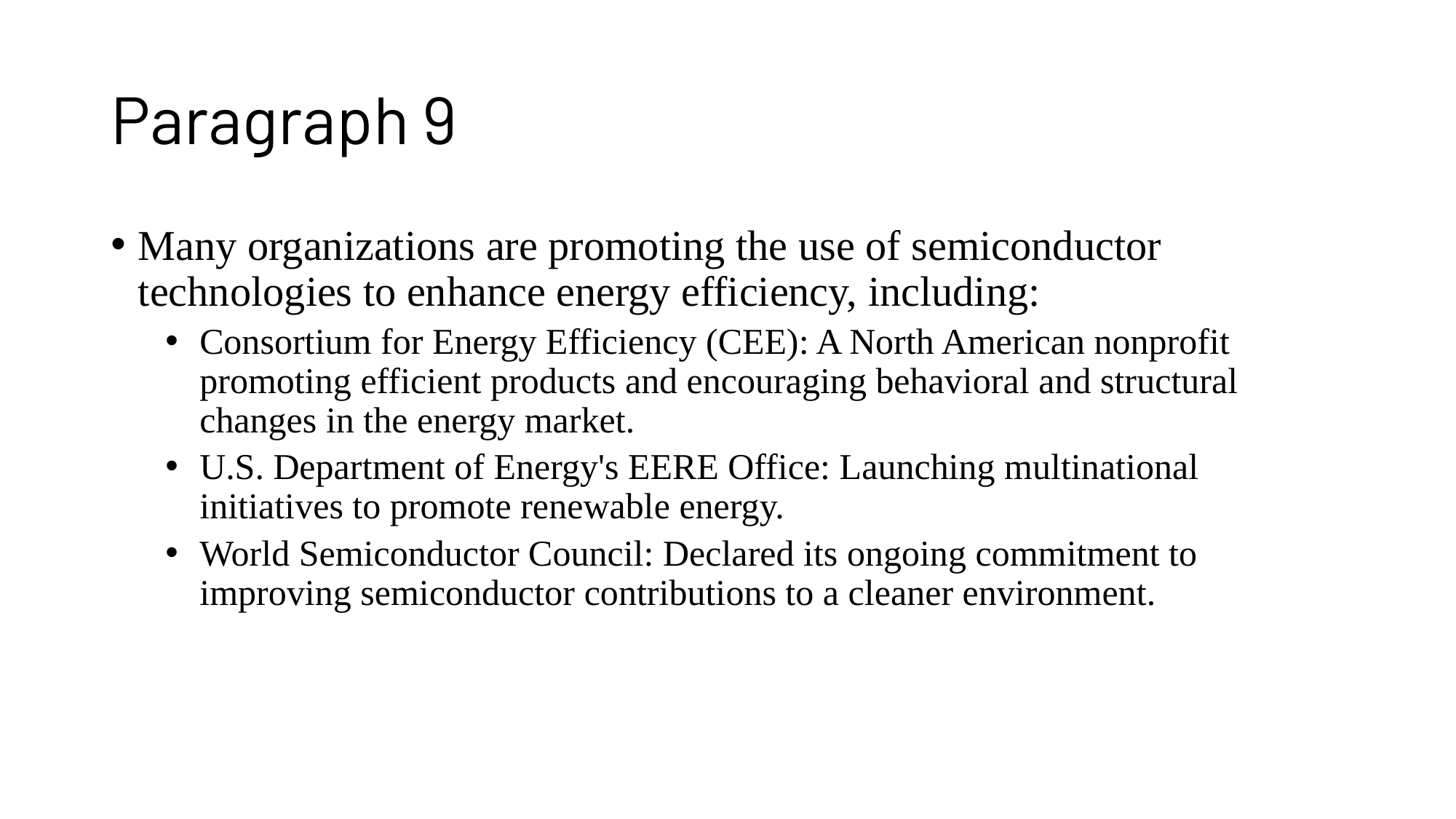

# Paragraph 9
Many organizations are promoting the use of semiconductor technologies to enhance energy efficiency, including:
Consortium for Energy Efficiency (CEE): A North American nonprofit promoting efficient products and encouraging behavioral and structural changes in the energy market.
U.S. Department of Energy's EERE Office: Launching multinational initiatives to promote renewable energy.
World Semiconductor Council: Declared its ongoing commitment to improving semiconductor contributions to a cleaner environment.